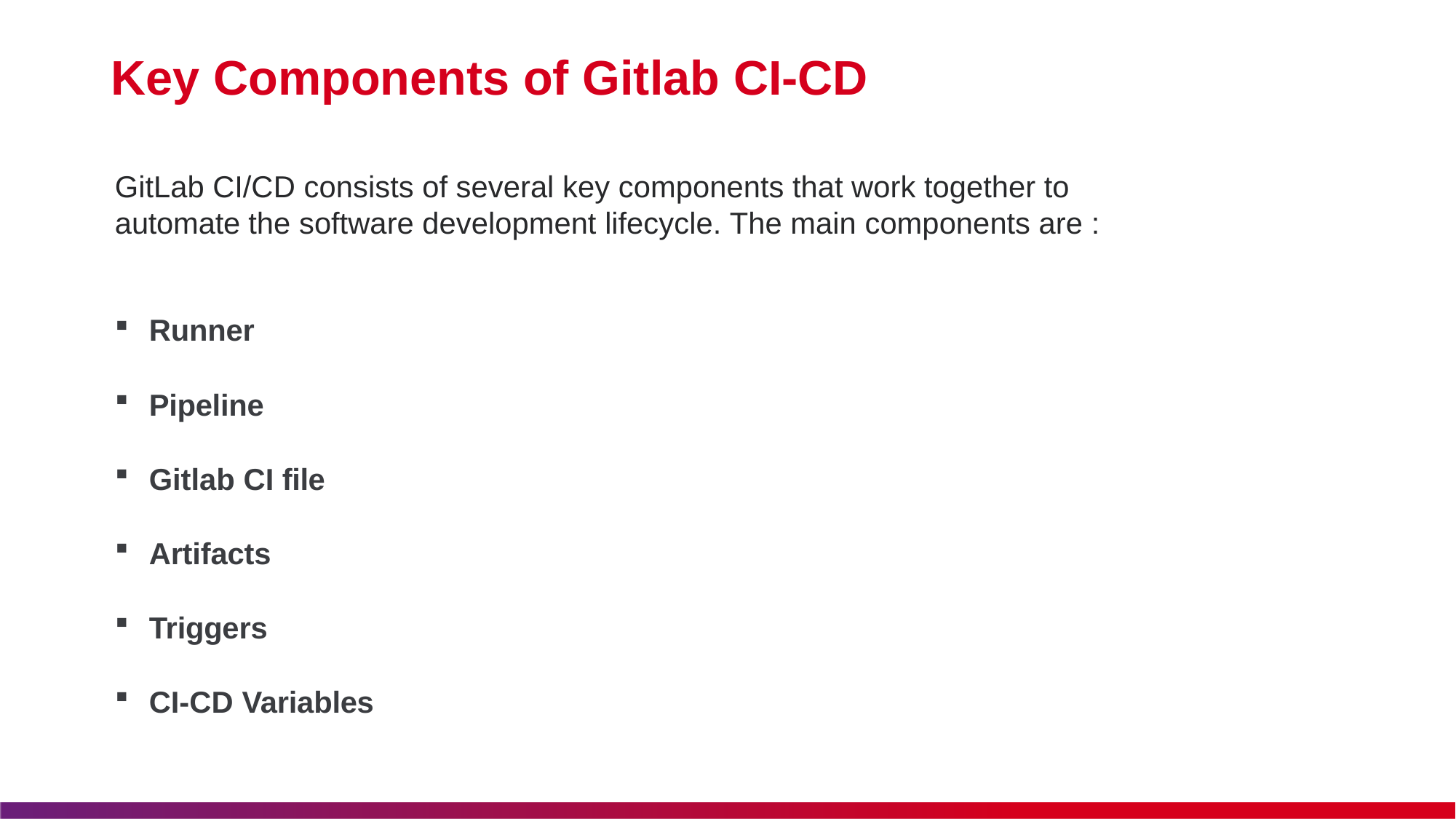

# Key Components of Gitlab CI-CD
GitLab CI/CD consists of several key components that work together to automate the software development lifecycle. The main components are :

Runner

Pipeline

Gitlab CI file

Artifacts

Triggers

CI-CD Variables